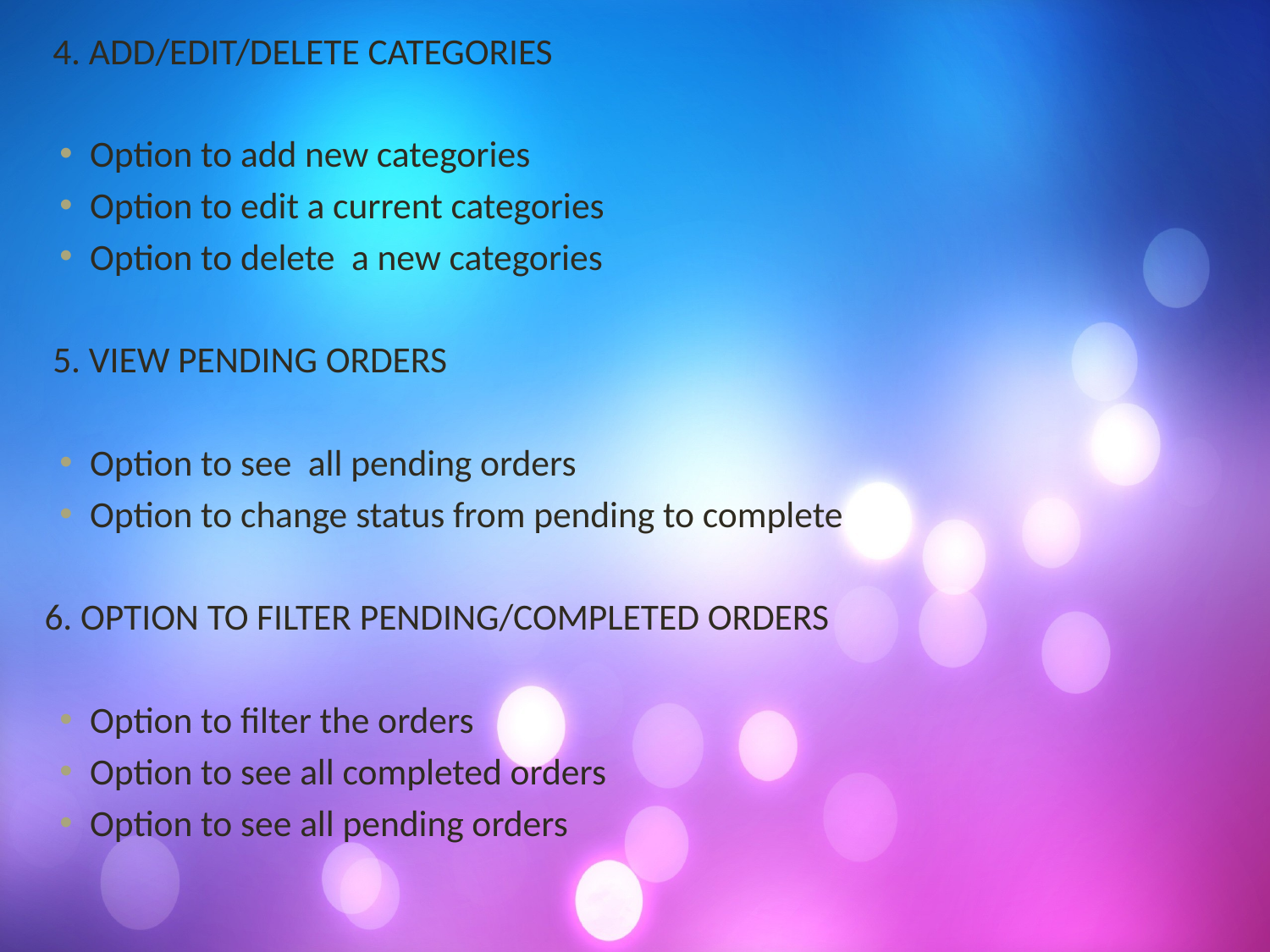

4. ADD/EDIT/DELETE CATEGORIES

Option to add new categories
Option to edit a current categories
Option to delete  a new categories

 5. VIEW PENDING ORDERS

Option to see  all pending orders
Option to change status from pending to complete

6. OPTION TO FILTER PENDING/COMPLETED ORDERS

Option to filter the orders
Option to see all completed orders
Option to see all pending orders